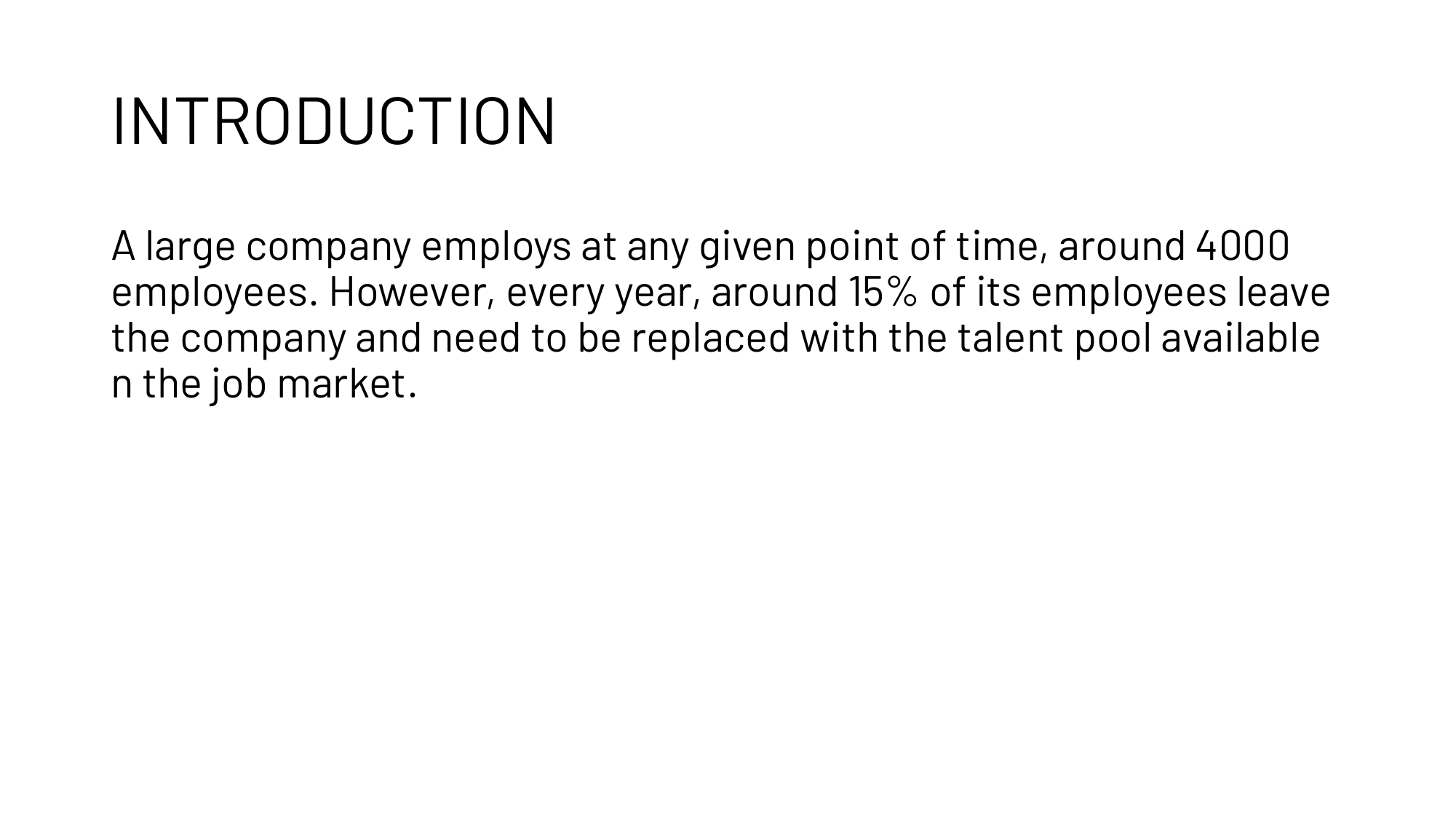

# INTRODUCTION
A large company employs at any given point of time, around 4000 employees. However, every year, around 15% of its employees leave the company and need to be replaced with the talent pool available n the job market.